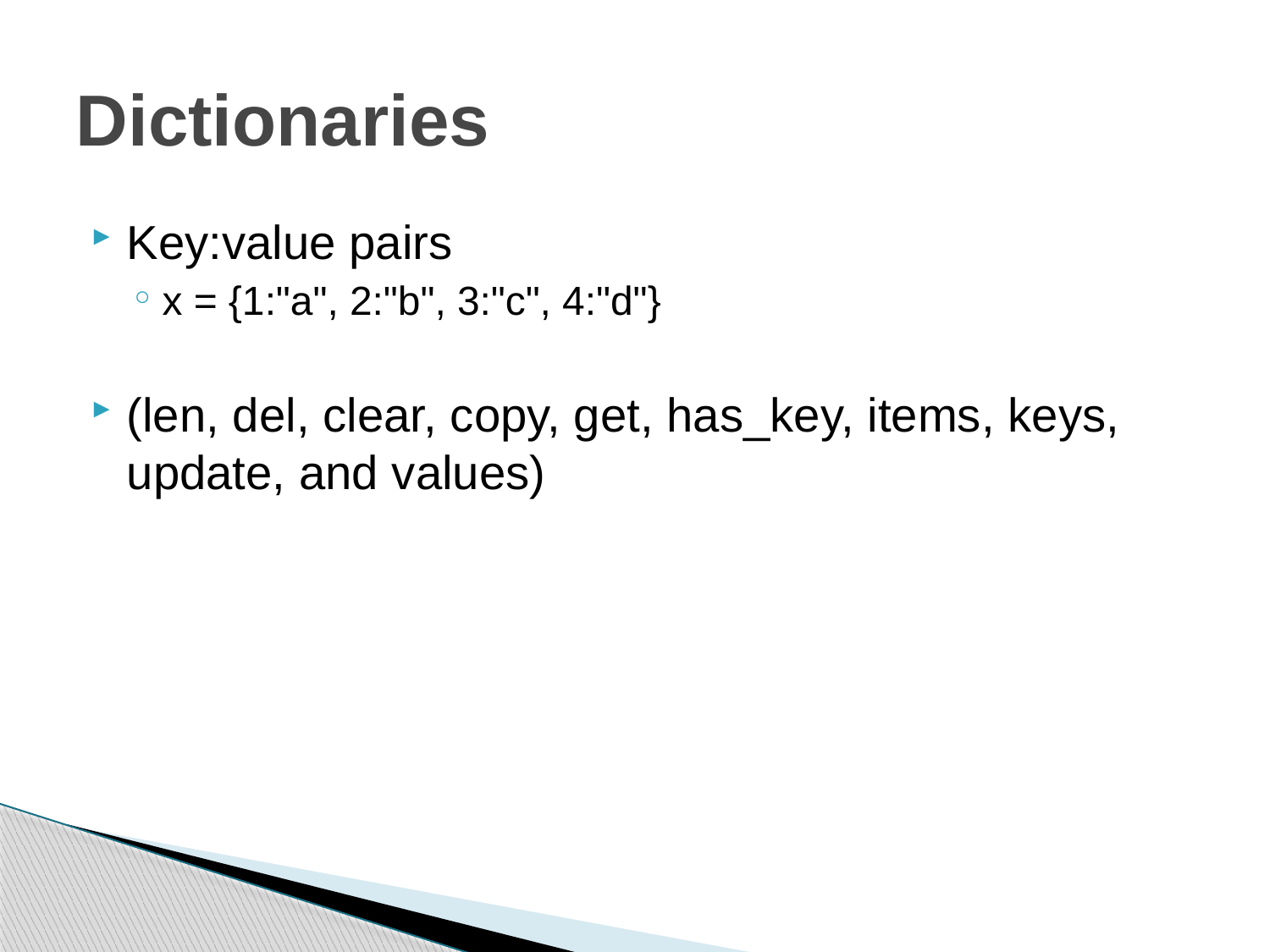

# Dictionaries
Key:value pairs
x = {1:"a", 2:"b", 3:"c", 4:"d"}

(len, del, clear, copy, get, has_key, items, keys, update, and values)